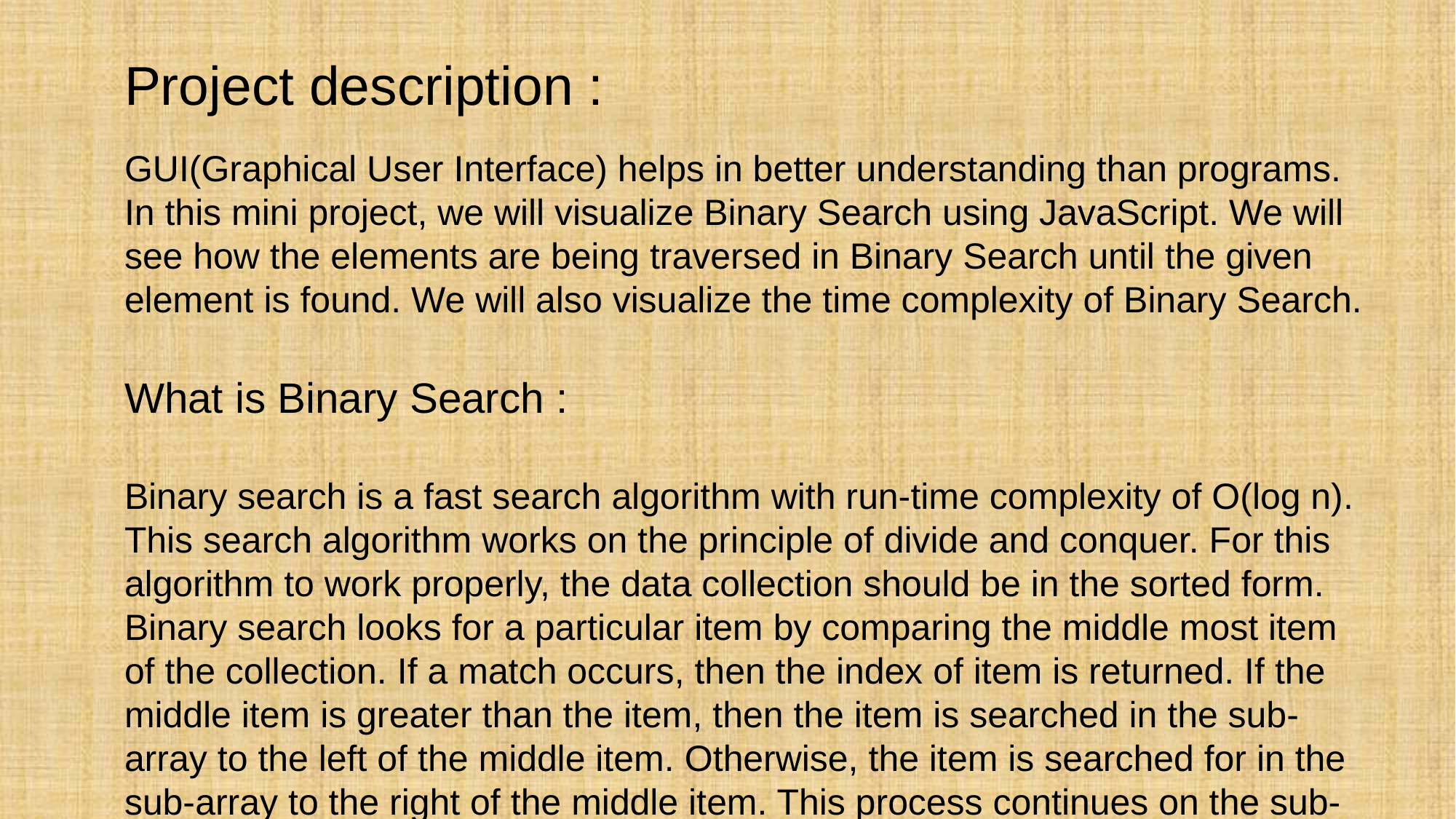

Project description :
GUI(Graphical User Interface) helps in better understanding than programs. In this mini project, we will visualize Binary Search using JavaScript. We will see how the elements are being traversed in Binary Search until the given element is found. We will also visualize the time complexity of Binary Search.

What is Binary Search :

Binary search is a fast search algorithm with run-time complexity of Ο(log n). This search algorithm works on the principle of divide and conquer. For this algorithm to work properly, the data collection should be in the sorted form.
Binary search looks for a particular item by comparing the middle most item of the collection. If a match occurs, then the index of item is returned. If the middle item is greater than the item, then the item is searched in the sub-array to the left of the middle item. Otherwise, the item is searched for in the sub-array to the right of the middle item. This process continues on the sub-array as well until the size of the subarray reduces to zero.